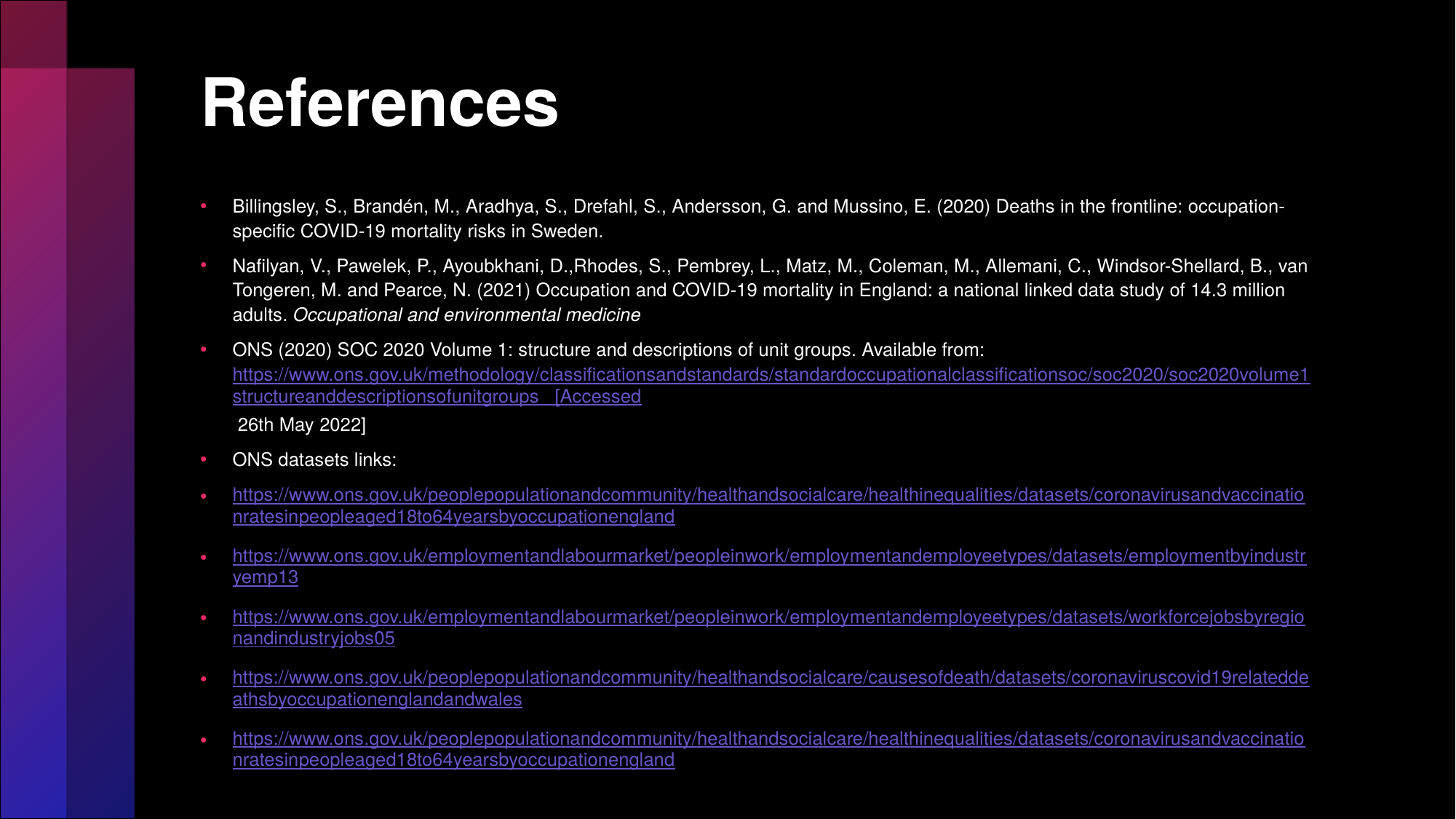

# References
Billingsley, S., Brandén, M., Aradhya, S., Drefahl, S., Andersson, G. and Mussino, E. (2020) Deaths in the frontline: occupation-specific COVID-19 mortality risks in Sweden.
Nafilyan, V., Pawelek, P., Ayoubkhani, D.,Rhodes, S., Pembrey, L., Matz, M., Coleman, M., Allemani, C., Windsor-Shellard, B., van Tongeren, M. and Pearce, N. (2021) Occupation and COVID-19 mortality in England: a national linked data study of 14.3 million adults. Occupational and environmental medicine
ONS (2020) SOC 2020 Volume 1: structure and descriptions of unit groups. Available from: https://www.ons.gov.uk/methodology/classificationsandstandards/standardoccupationalclassificationsoc/soc2020/soc2020volume1structureanddescriptionsofunitgroups   [Accessed 26th May 2022]
ONS datasets links:
https://www.ons.gov.uk/peoplepopulationandcommunity/healthandsocialcare/healthinequalities/datasets/coronavirusandvaccinationratesinpeopleaged18to64yearsbyoccupationengland
https://www.ons.gov.uk/employmentandlabourmarket/peopleinwork/employmentandemployeetypes/datasets/employmentbyindustryemp13
https://www.ons.gov.uk/employmentandlabourmarket/peopleinwork/employmentandemployeetypes/datasets/workforcejobsbyregionandindustryjobs05
https://www.ons.gov.uk/peoplepopulationandcommunity/healthandsocialcare/causesofdeath/datasets/coronaviruscovid19relateddeathsbyoccupationenglandandwales
https://www.ons.gov.uk/peoplepopulationandcommunity/healthandsocialcare/healthinequalities/datasets/coronavirusandvaccinationratesinpeopleaged18to64yearsbyoccupationengland